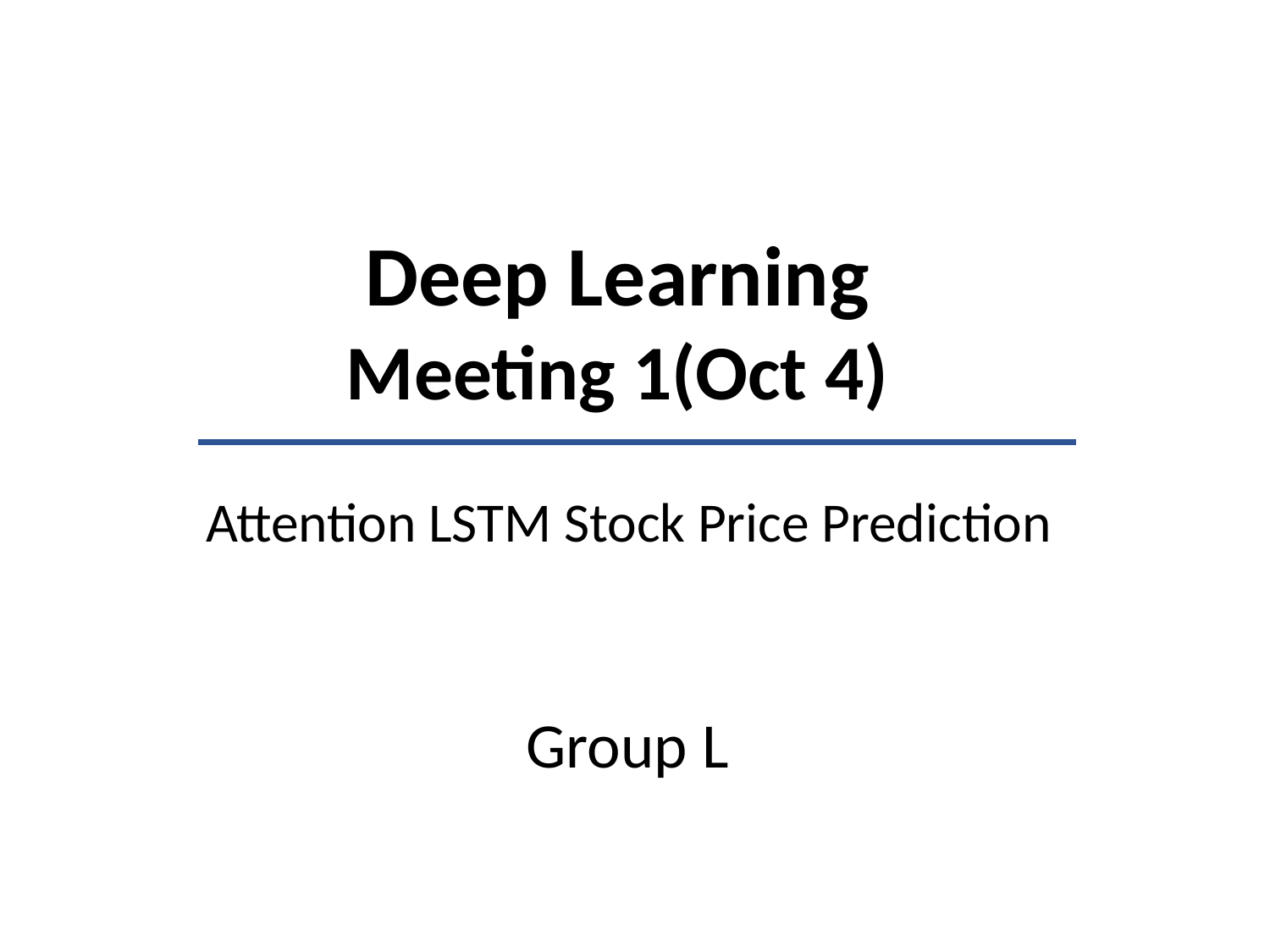

# Deep Learning Meeting 1(Oct 4)
Attention LSTM Stock Price Prediction
Group L